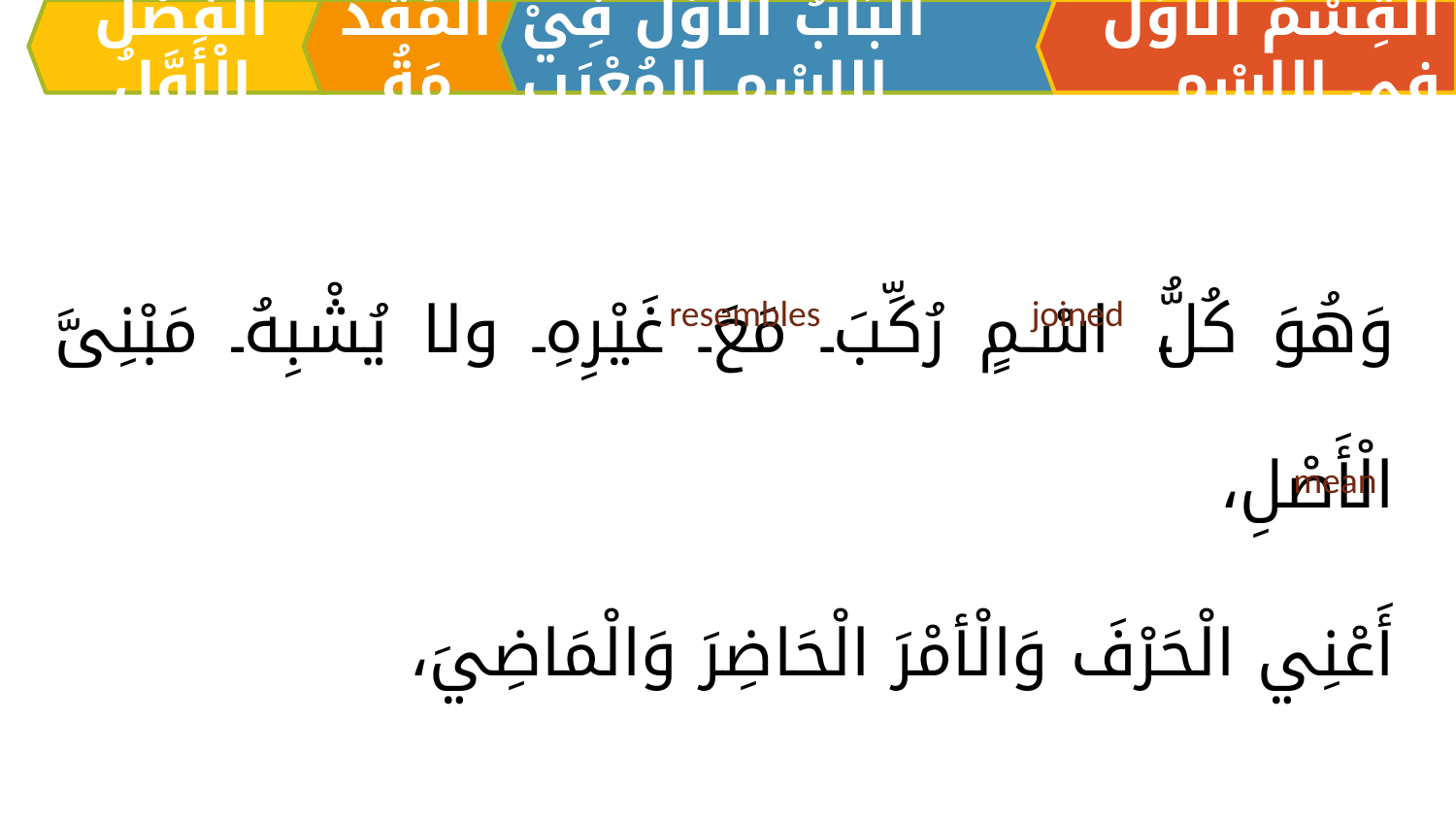

الْفَصْلُ الْأَوَّلُ
الْمُقَدِّمَةُ
اَلبَابُ الْأَوَّلُ فِيْ الِاسْمِ المُعْرَبِ
القِسْمُ الْأَوَّلُ فِي الِاسْمِ
وَهُوَ كُلُّ اسْمٍ رُكِّبَ مَعَ غَيْرِهِ ولا يُشْبِهُ مَبْنِىَّ الْأَصْلِ،
أَعْنِي الْحَرْفَ وَالْأمْرَ الْحَاضِرَ وَالْمَاضِيَ،
resembles
joined
mean